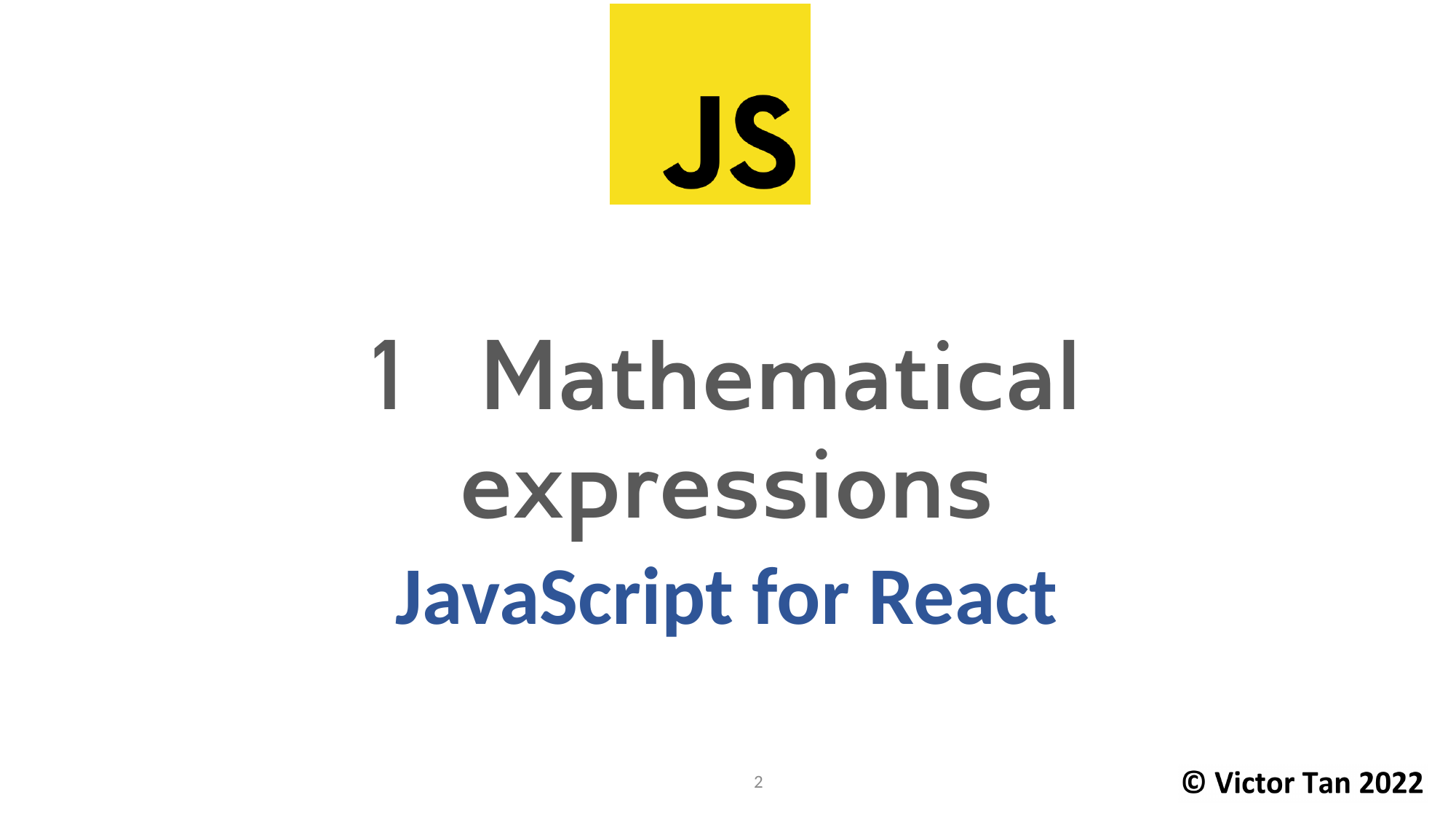

# 1	Mathematical expressions
JavaScript for React

2